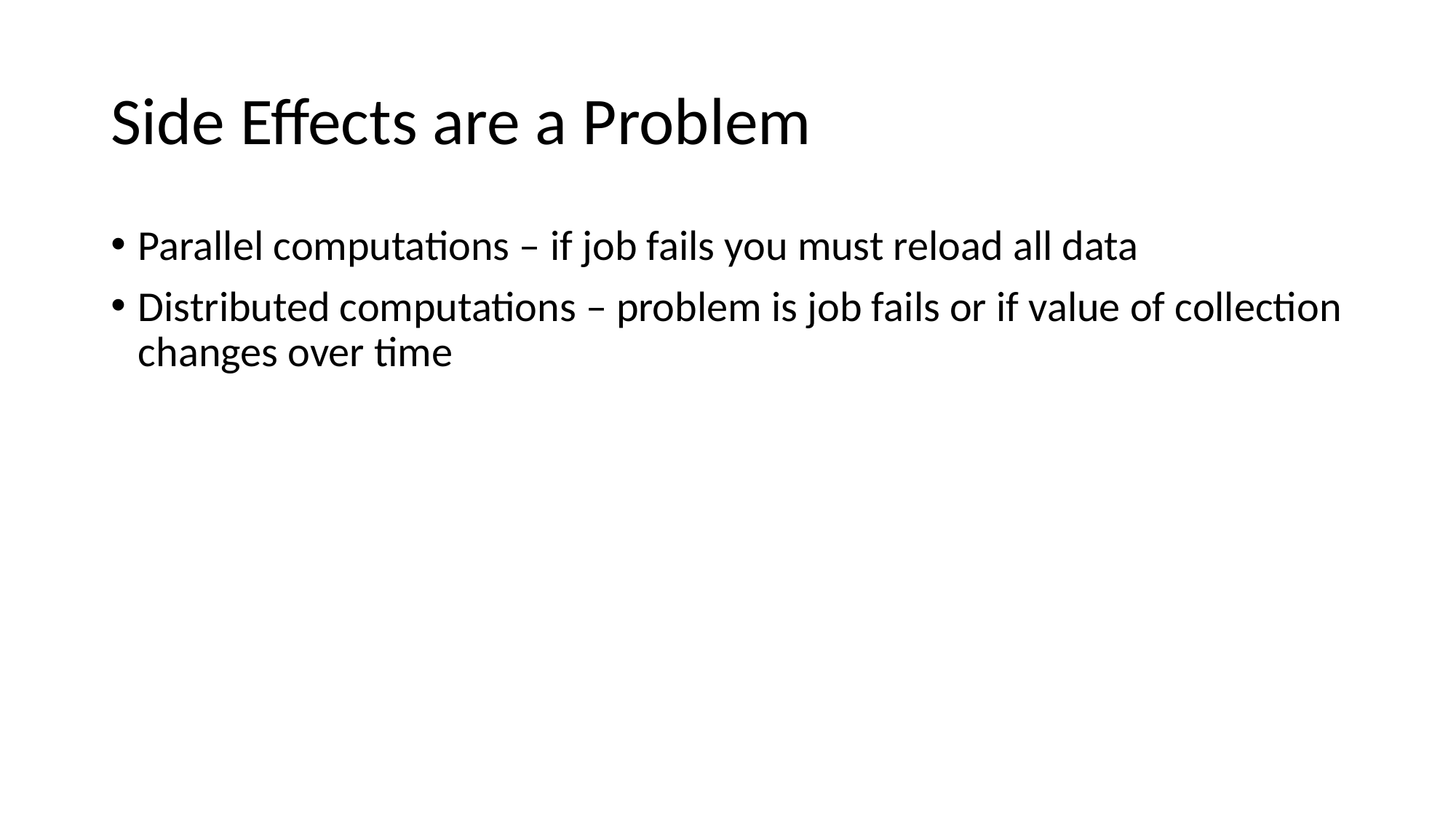

# Side Effects are a Problem
Parallel computations – if job fails you must reload all data
Distributed computations – problem is job fails or if value of collection changes over time